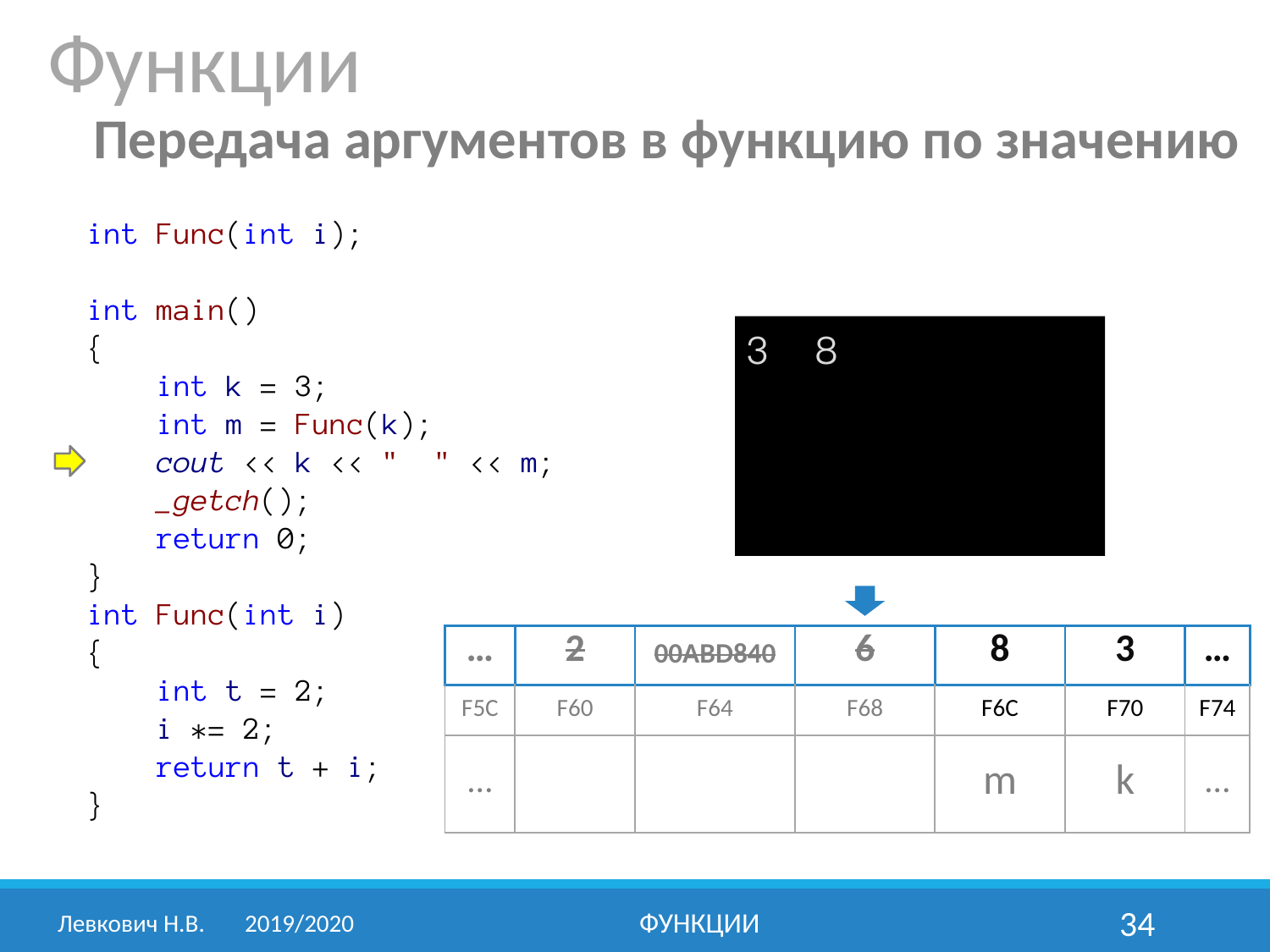

Функции
Передача аргументов в функцию по значению
int Func(int i);

int main()
{
    int k = 3;
    int m = Func(k);
    cout << k << "  " << m;
    _getch();
    return 0;
}
int Func(int i)
{
    int t = 2;
    i *= 2;
    return t + i;
}
3  8

| … | 2 | 00ABD840 | 6 | 8 | 3 | … |
| --- | --- | --- | --- | --- | --- | --- |
| F5С | F60 | F64 | F68 | F6С | F70 | F74 |
| … |  | адрес возврата |  | m | k | … |
Левкович Н.В.	2019/2020
Функции
34